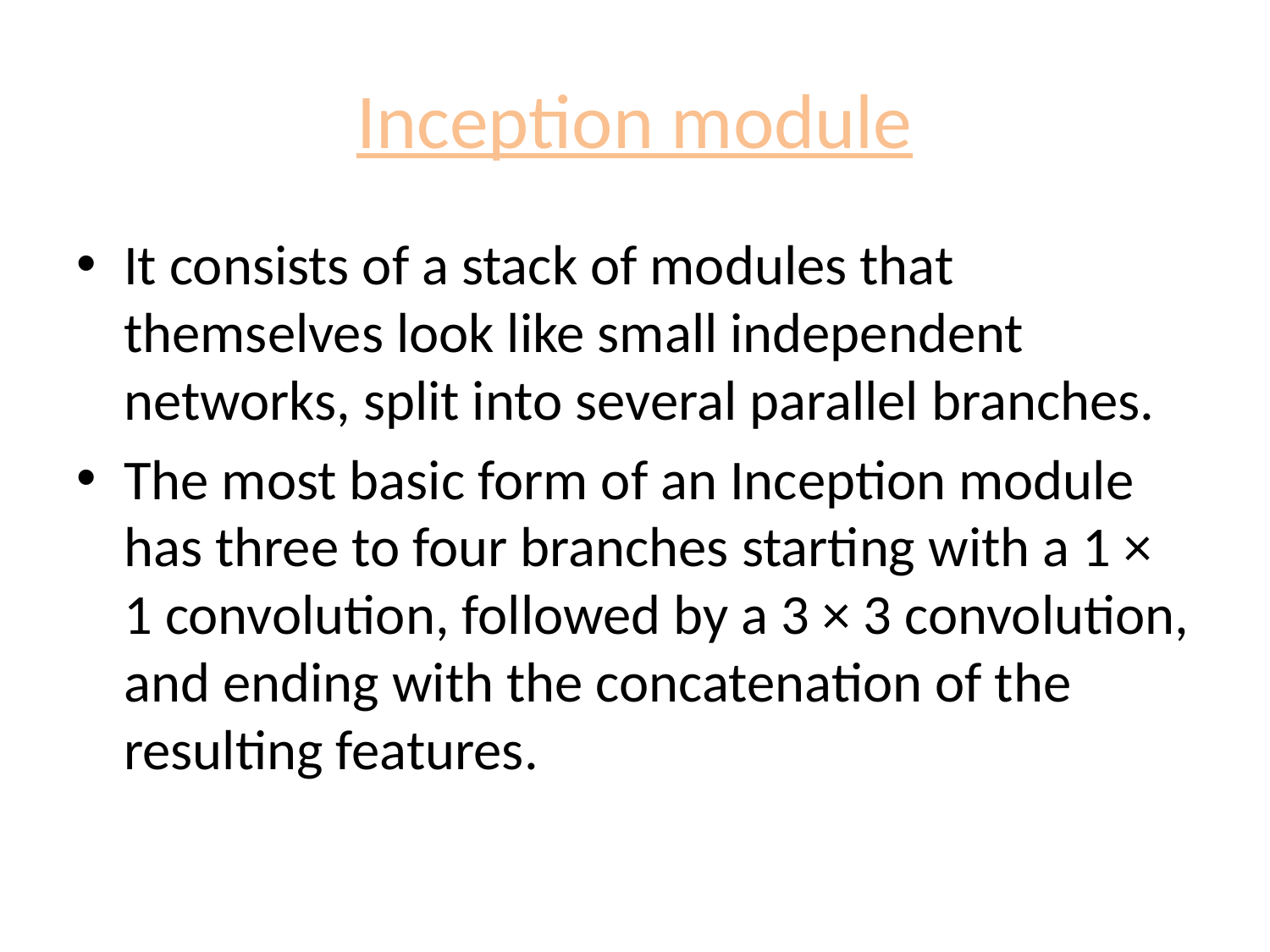

# Inception module
It consists of a stack of modules that themselves look like small independent networks, split into several parallel branches.
The most basic form of an Inception module has three to four branches starting with a 1 × 1 convolution, followed by a 3 × 3 convolution, and ending with the concatenation of the resulting features.